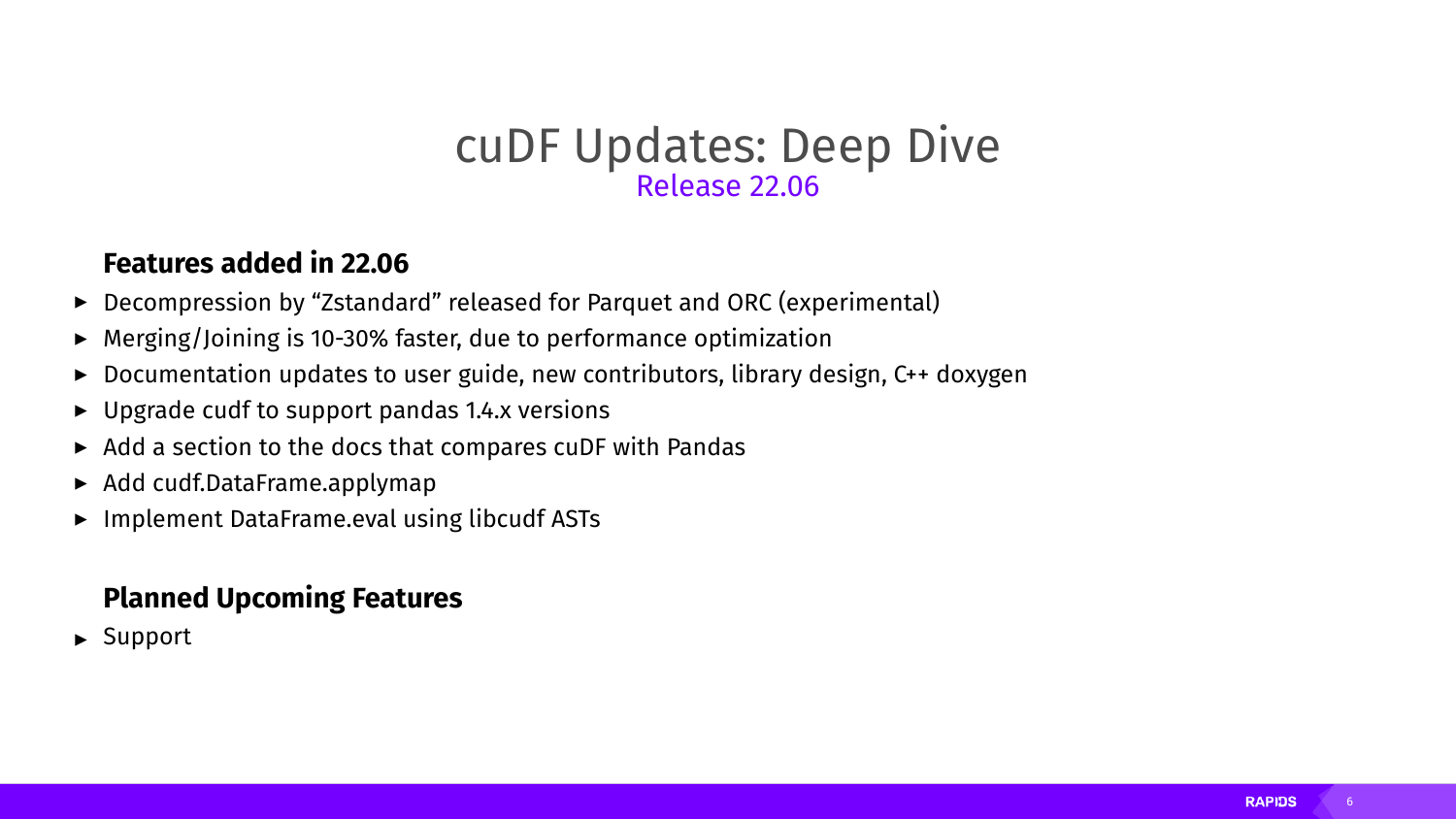

# cuDF Updates: Deep Dive
Release 22.06
Features added in 22.06
Decompression by “Zstandard” released for Parquet and ORC (experimental)
Merging/Joining is 10-30% faster, due to performance optimization
Documentation updates to user guide, new contributors, library design, C++ doxygen
Upgrade cudf to support pandas 1.4.x versions
Add a section to the docs that compares cuDF with Pandas
Add cudf.DataFrame.applymap
Implement DataFrame.eval using libcudf ASTs

Planned Upcoming Features
Support